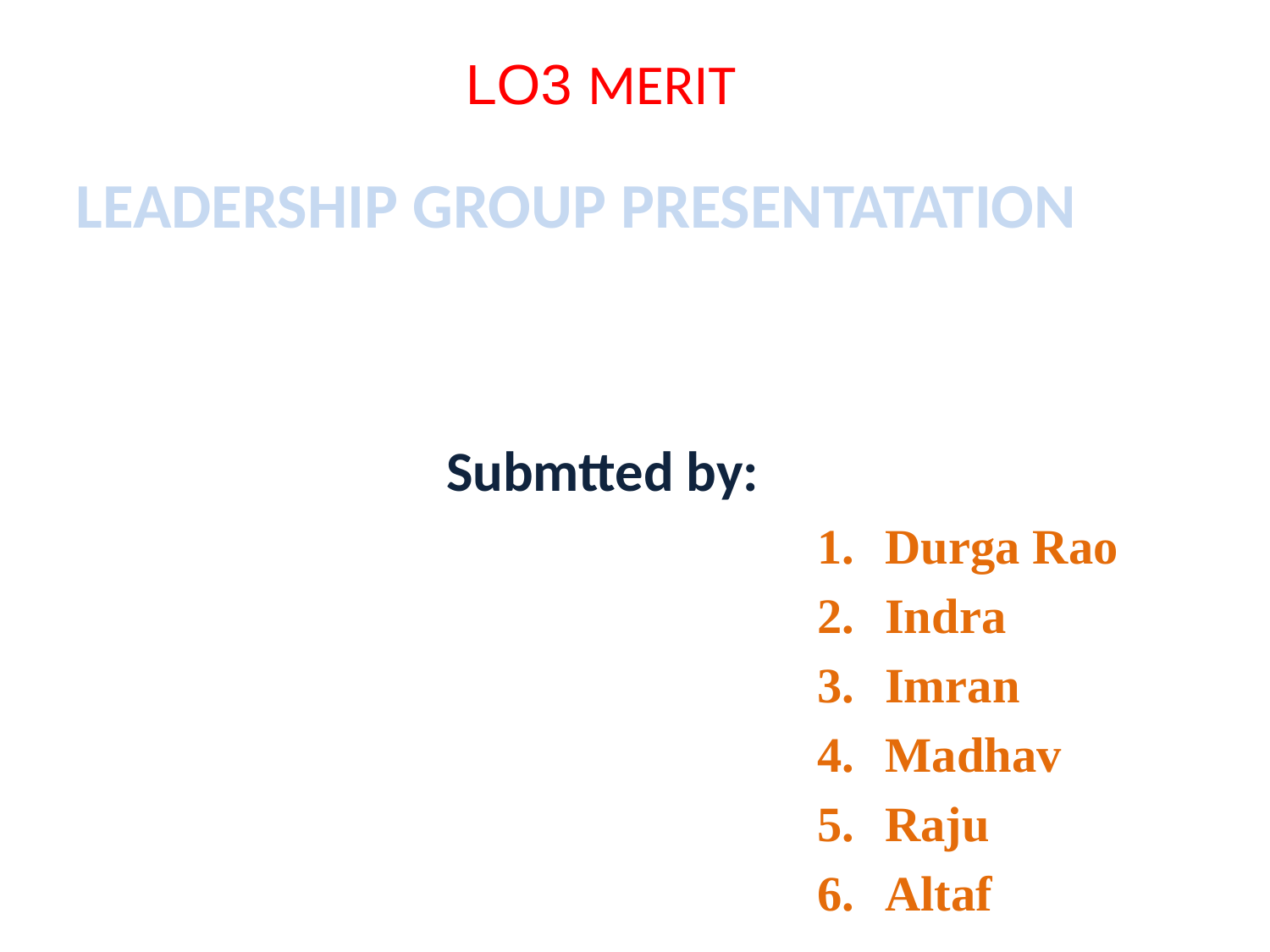

LO3 MERIT
LEADERSHIP GROUP PRESENTATATION
Submtted by:
Durga Rao
Indra
Imran
Madhav
Raju
Altaf